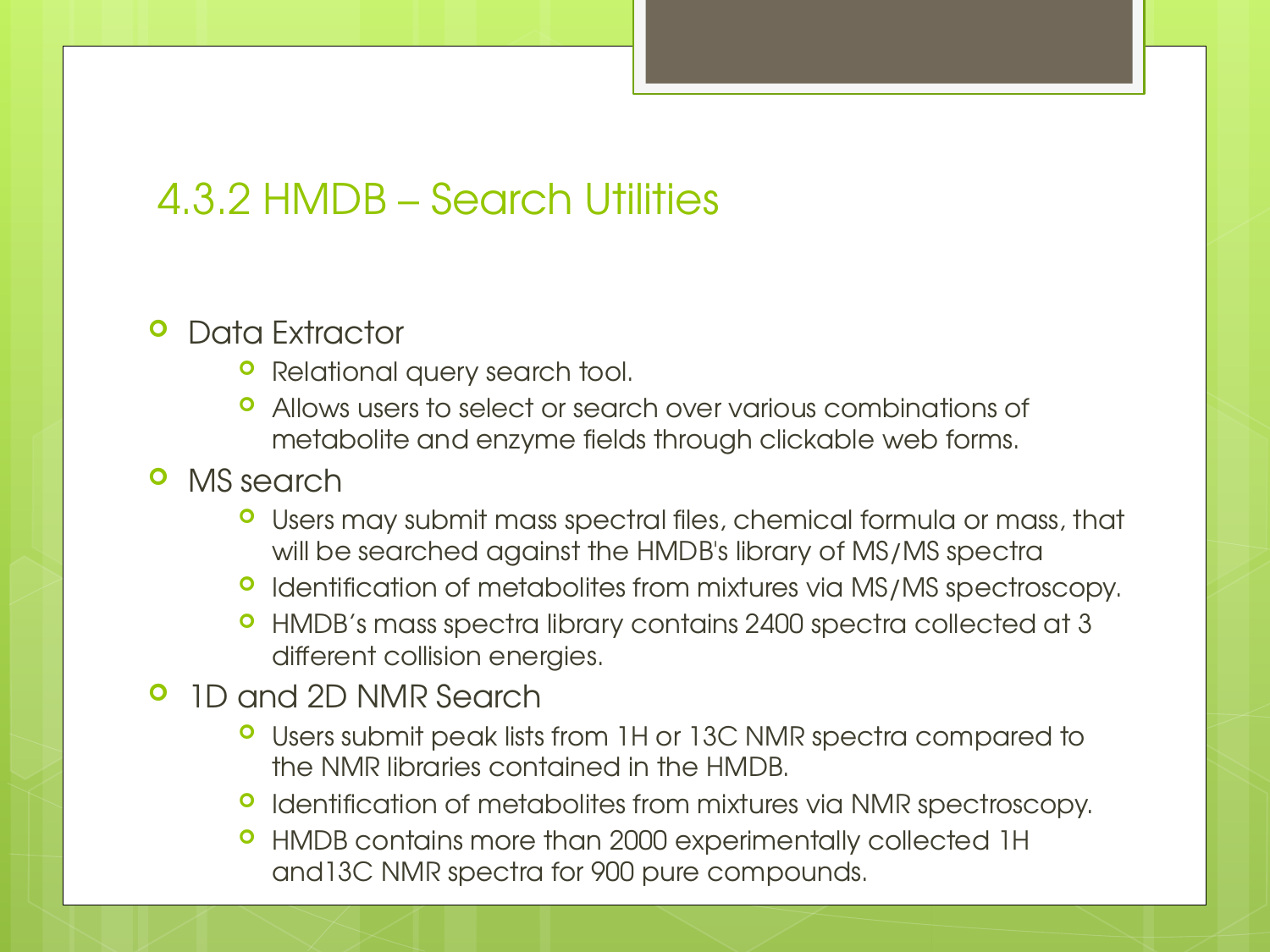

# 4.3.2 HMDB – Search Utilities
Data Extractor
Relational query search tool.
Allows users to select or search over various combinations of metabolite and enzyme fields through clickable web forms.
MS search
Users may submit mass spectral files, chemical formula or mass, that will be searched against the HMDB's library of MS/MS spectra
Identification of metabolites from mixtures via MS/MS spectroscopy.
HMDB’s mass spectra library contains 2400 spectra collected at 3 different collision energies.
1D and 2D NMR Search
Users submit peak lists from 1H or 13C NMR spectra compared to the NMR libraries contained in the HMDB.
Identification of metabolites from mixtures via NMR spectroscopy.
HMDB contains more than 2000 experimentally collected 1H and13C NMR spectra for 900 pure compounds.